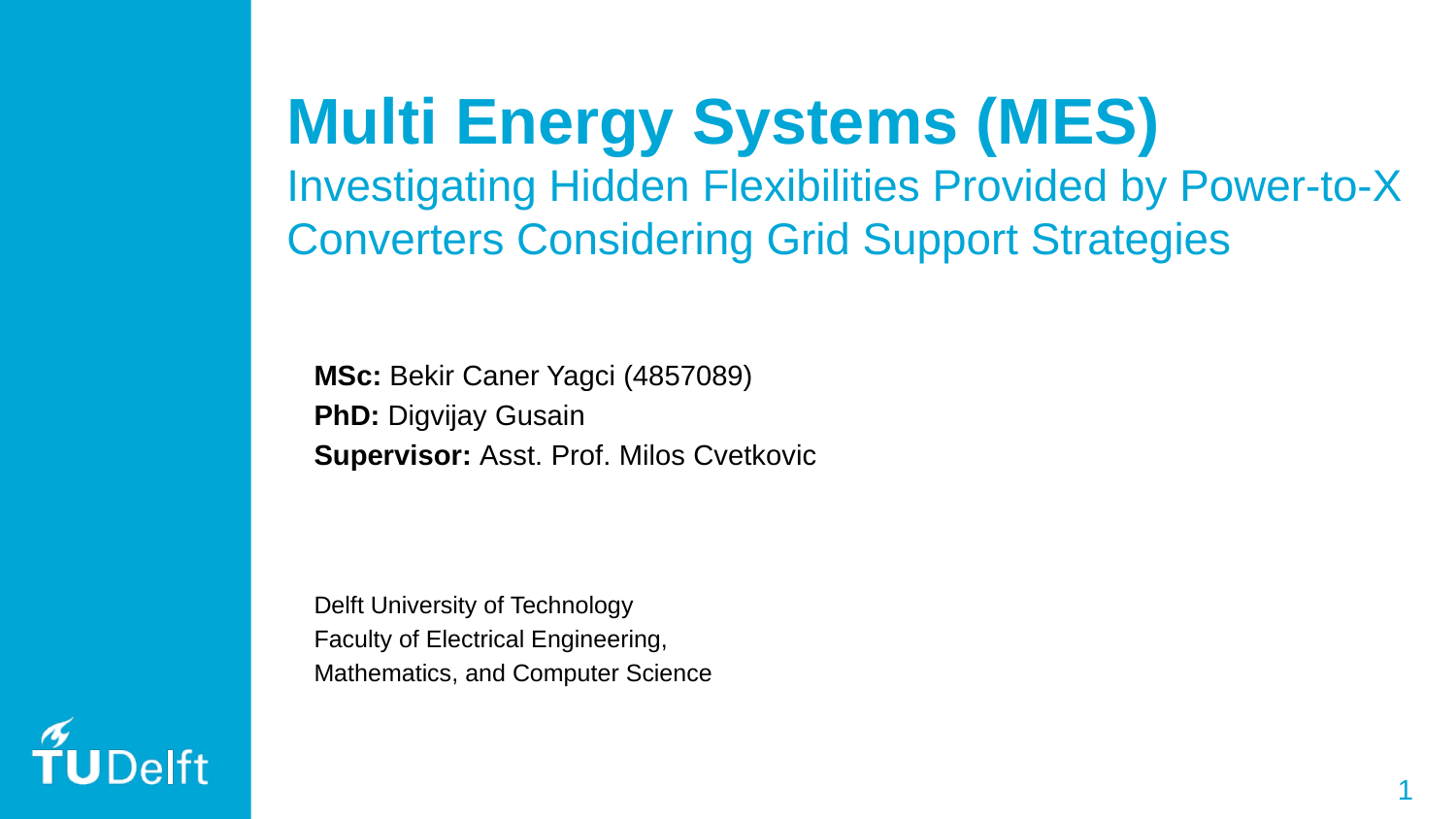

# Multi Energy Systems (MES) Investigating Hidden Flexibilities Provided by Power-to-X Converters Considering Grid Support Strategies
MSc: Bekir Caner Yagci (4857089)
PhD: Digvijay Gusain
Supervisor: Asst. Prof. Milos Cvetkovic

Delft University of Technology
Faculty of Electrical Engineering,
Mathematics, and Computer Science